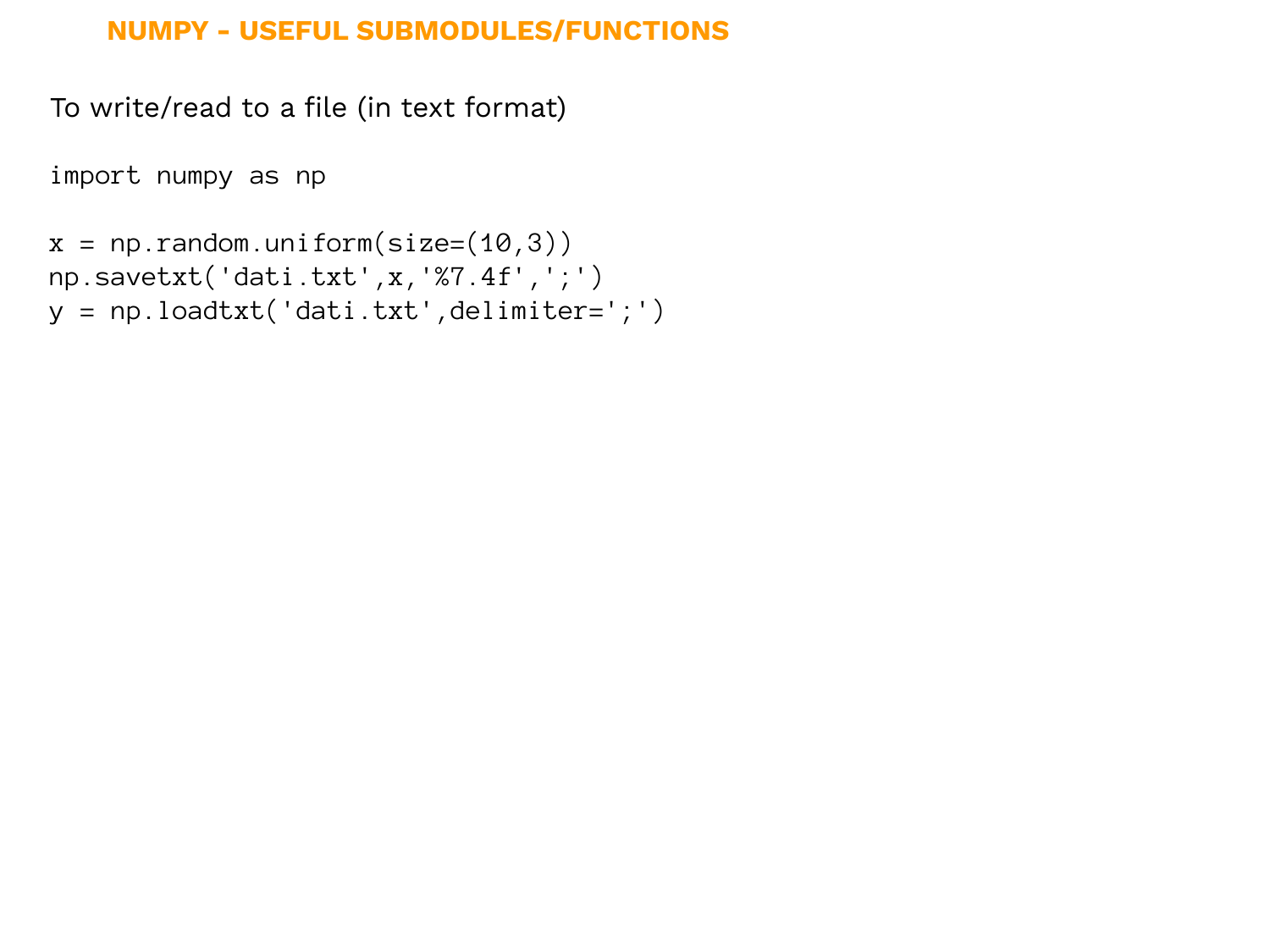

NUMPY - USEFUL SUBMODULES/FUNCTIONS
To write/read to a file (in text format)

import numpy as np

x = np.random.uniform(size=(10,3))
np.savetxt('dati.txt',x,'%7.4f',';')
y = np.loadtxt('dati.txt',delimiter=';')